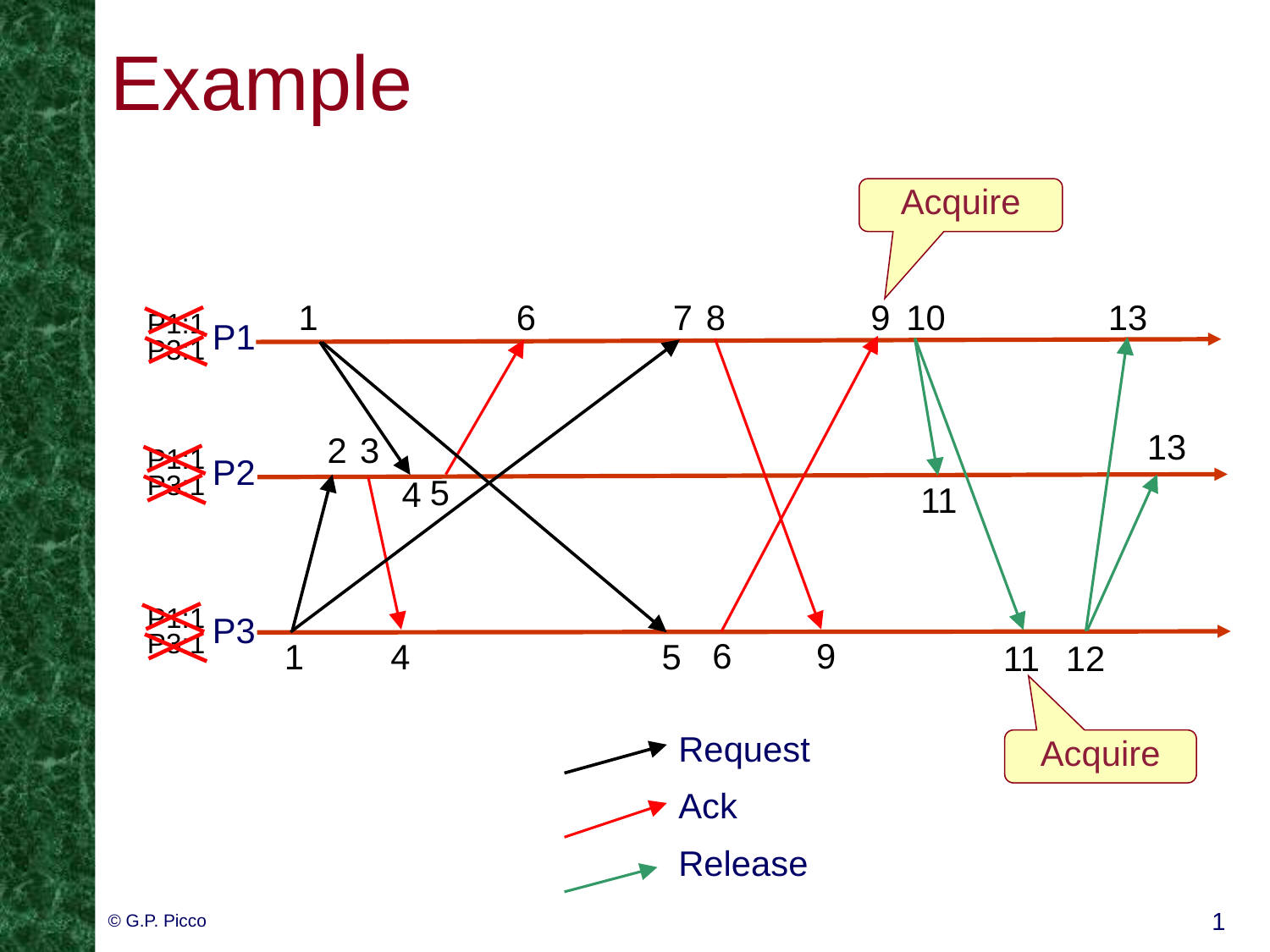

# Example
Acquire
1
P1:1

7
P3:1
13

13

10

6

5
8

9
P1

6

12

P3:1
1
2
P3:1
3

4
P1:1
4

11

11
P2

P1:1
5
P3

9
Request

Ack

Release

Acquire
© G.P. Picco
1